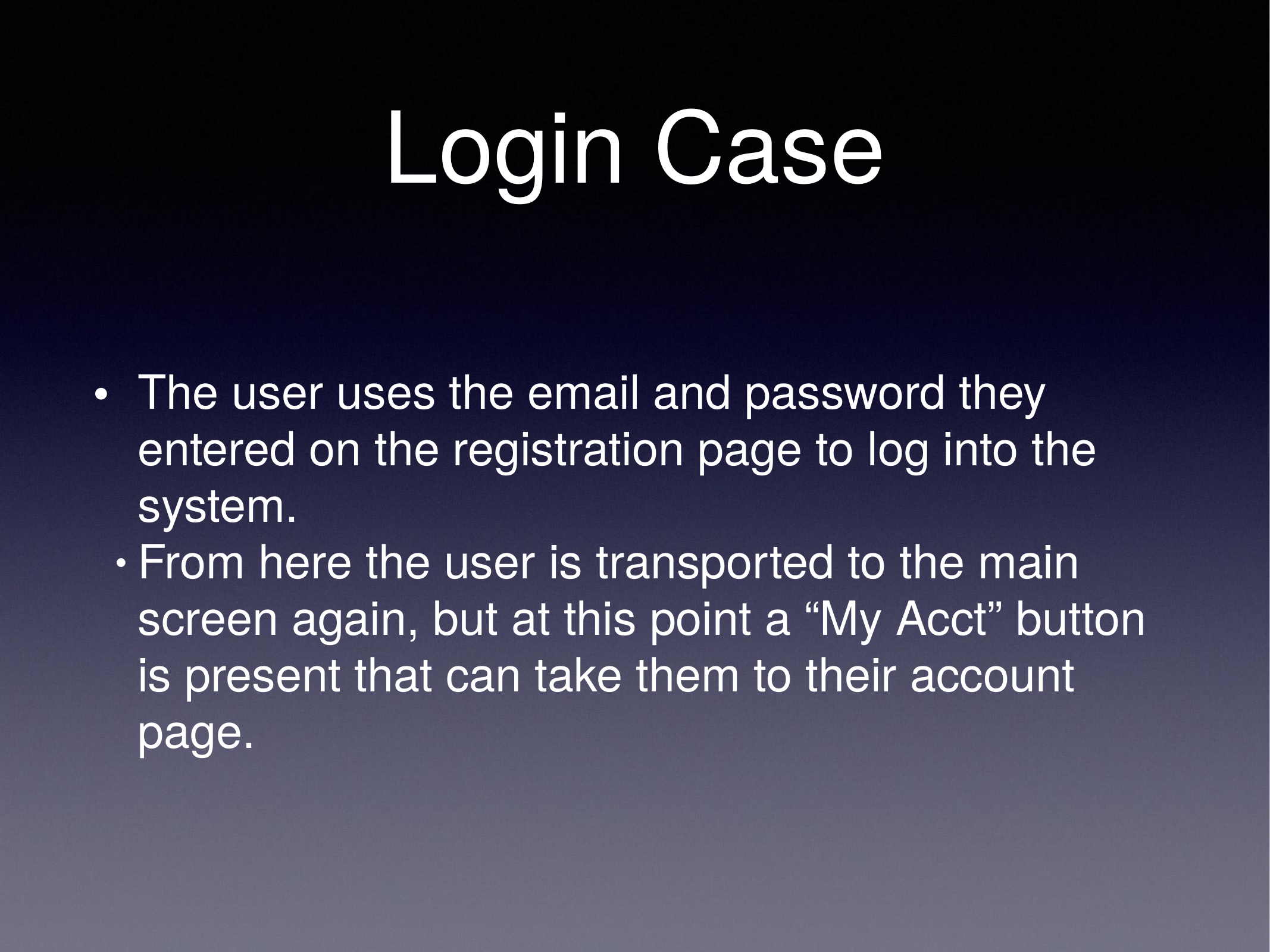

# Login Case
The user uses the email and password they entered on the registration page to log into the system.
From here the user is transported to the main screen again, but at this point a “My Acct” button is present that can take them to their account page.